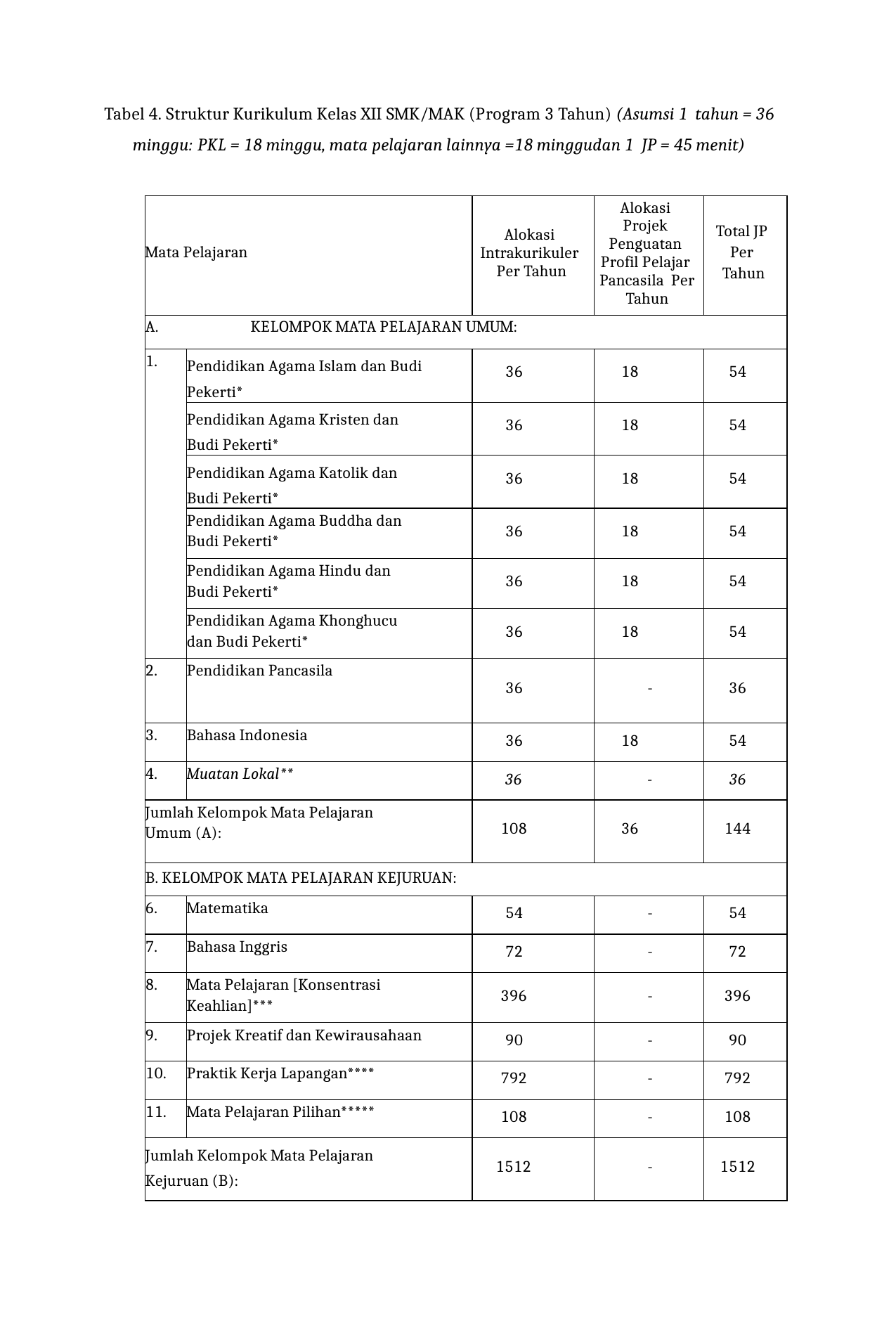

Tabel 4. Struktur Kurikulum Kelas XII SMK/MAK (Program 3 Tahun) (Asumsi 1  tahun = 36 minggu: PKL = 18 minggu, mata pelajaran lainnya =18 minggudan 1  JP = 45 menit)
| Mata Pelajaran |  | Alokasi Intrakurikuler Per Tahun | Alokasi Projek Penguatan Profil Pelajar Pancasila Per Tahun | Total JP Per Tahun |
| --- | --- | --- | --- | --- |
| A. KELOMPOK MATA PELAJARAN UMUM: |  |  |  |  |
| 1. | Pendidikan Agama Islam dan Budi Pekerti\* | 36 | 18 | 54 |
|  | Pendidikan Agama Kristen dan Budi Pekerti\* | 36 | 18 | 54 |
|  | Pendidikan Agama Katolik dan Budi Pekerti\* | 36 | 18 | 54 |
|  | Pendidikan Agama Buddha dan Budi Pekerti\* | 36 | 18 | 54 |
|  | Pendidikan Agama Hindu dan Budi Pekerti\* | 36 | 18 | 54 |
|  | Pendidikan Agama Khonghucu dan Budi Pekerti\* | 36 | 18 | 54 |
| 2. | Pendidikan Pancasila | 36 | - | 36 |
| 3. | Bahasa Indonesia | 36 | 18 | 54 |
| 4. | Muatan Lokal\*\* | 36 | - | 36 |
| Jumlah Kelompok Mata Pelajaran Umum (A): |  | 108 | 36 | 144 |
| B. KELOMPOK MATA PELAJARAN KEJURUAN: |  |  |  |  |
| 6. | Matematika | 54 | - | 54 |
| 7. | Bahasa Inggris | 72 | - | 72 |
| 8. | Mata Pelajaran [Konsentrasi Keahlian]\*\*\* | 396 | - | 396 |
| 9. | Projek Kreatif dan Kewirausahaan | 90 | - | 90 |
| 10. | Praktik Kerja Lapangan\*\*\*\* | 792 | - | 792 |
| 11. | Mata Pelajaran Pilihan\*\*\*\*\* | 108 | - | 108 |
| Jumlah Kelompok Mata Pelajaran Kejuruan (B): |  | 1512 | - | 1512 |